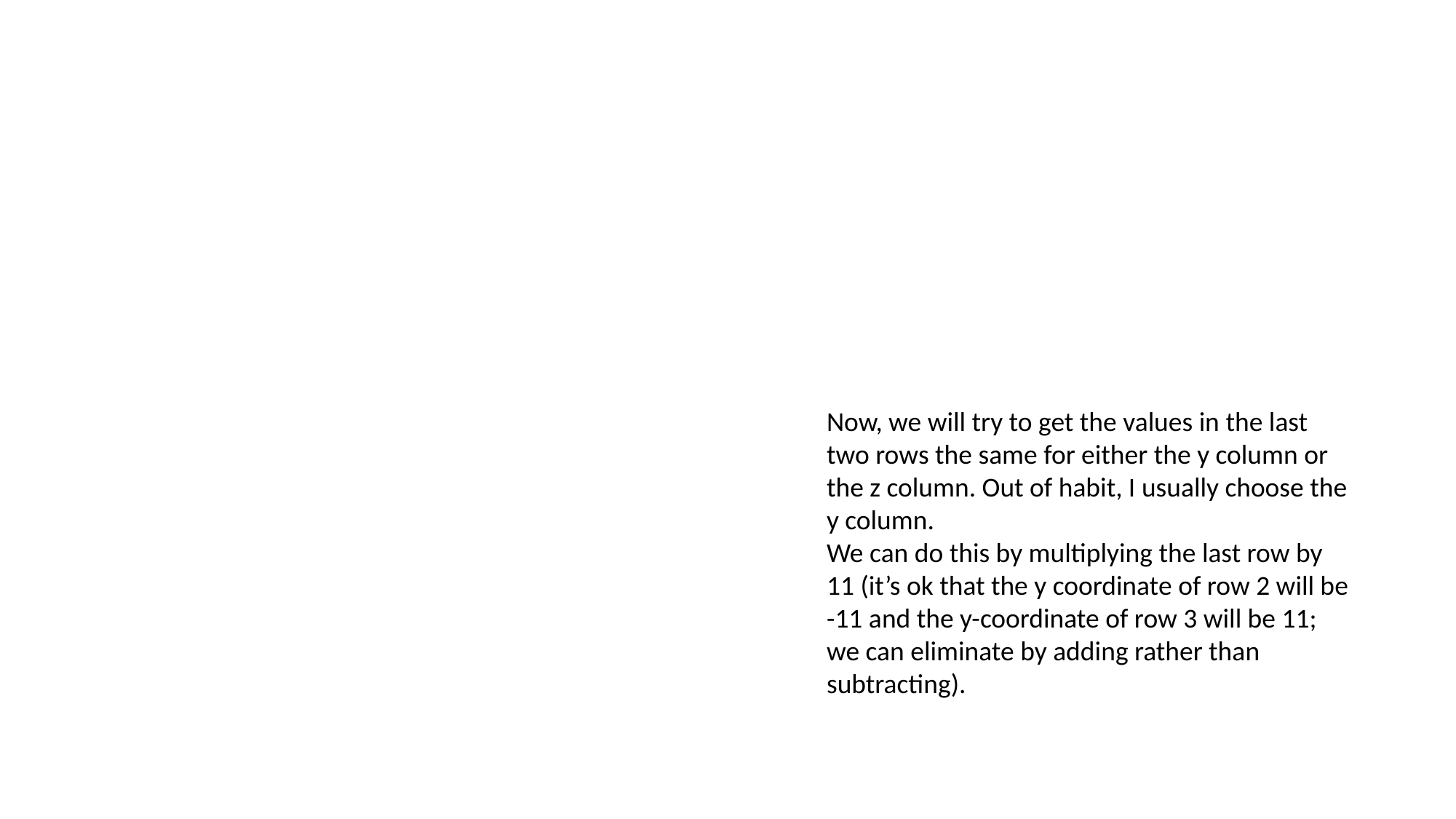

#

Now, we will try to get the values in the last two rows the same for either the y column or the z column. Out of habit, I usually choose the y column.
We can do this by multiplying the last row by 11 (it’s ok that the y coordinate of row 2 will be -11 and the y-coordinate of row 3 will be 11; we can eliminate by adding rather than subtracting).